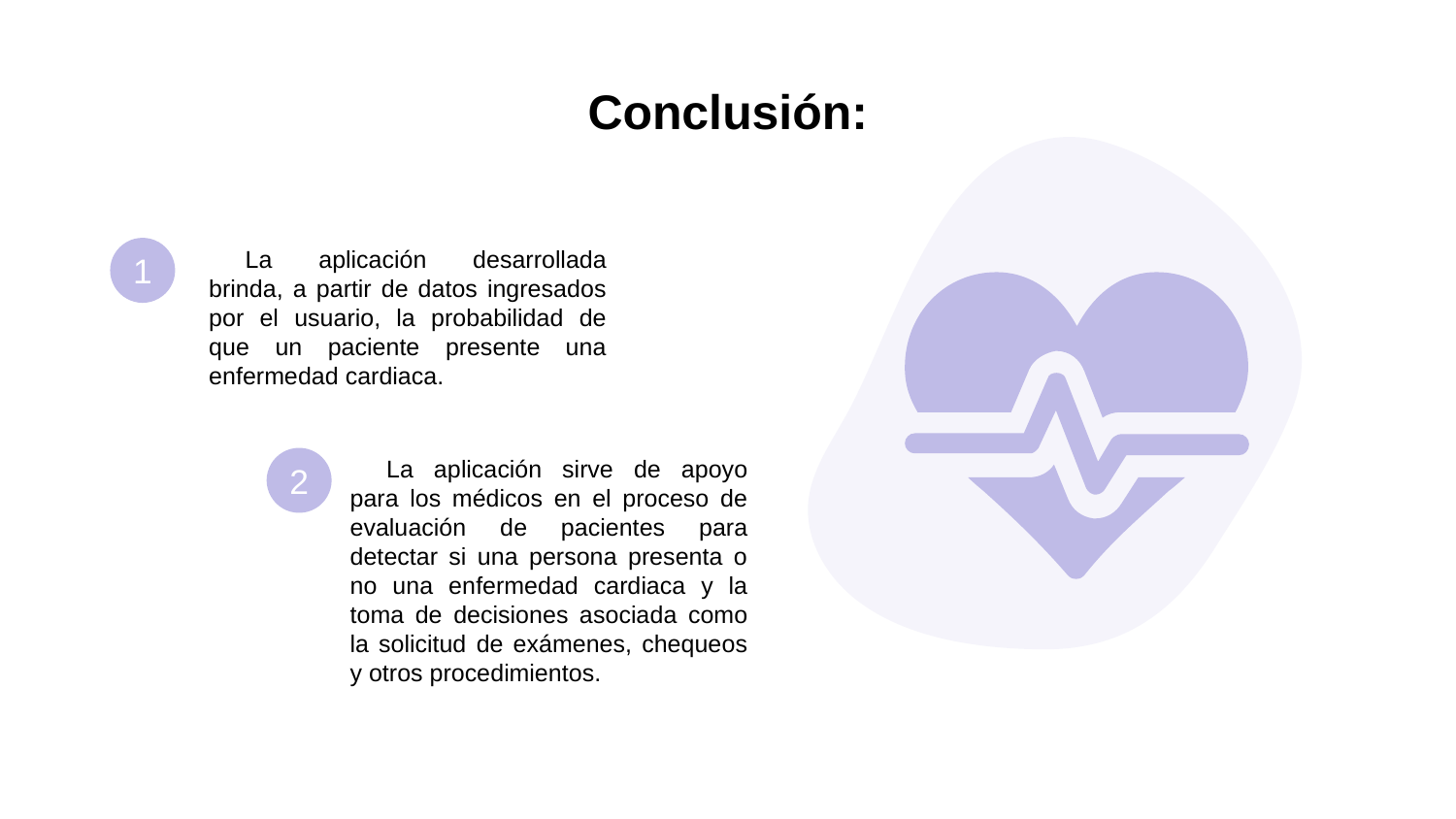

# Conclusión:

La aplicación desarrollada brinda, a partir de datos ingresados por el usuario, la probabilidad de que un paciente presente una enfermedad cardiaca.
1

2
La aplicación sirve de apoyo para los médicos en el proceso de evaluación de pacientes para detectar si una persona presenta o no una enfermedad cardiaca y la toma de decisiones asociada como la solicitud de exámenes, chequeos y otros procedimientos.